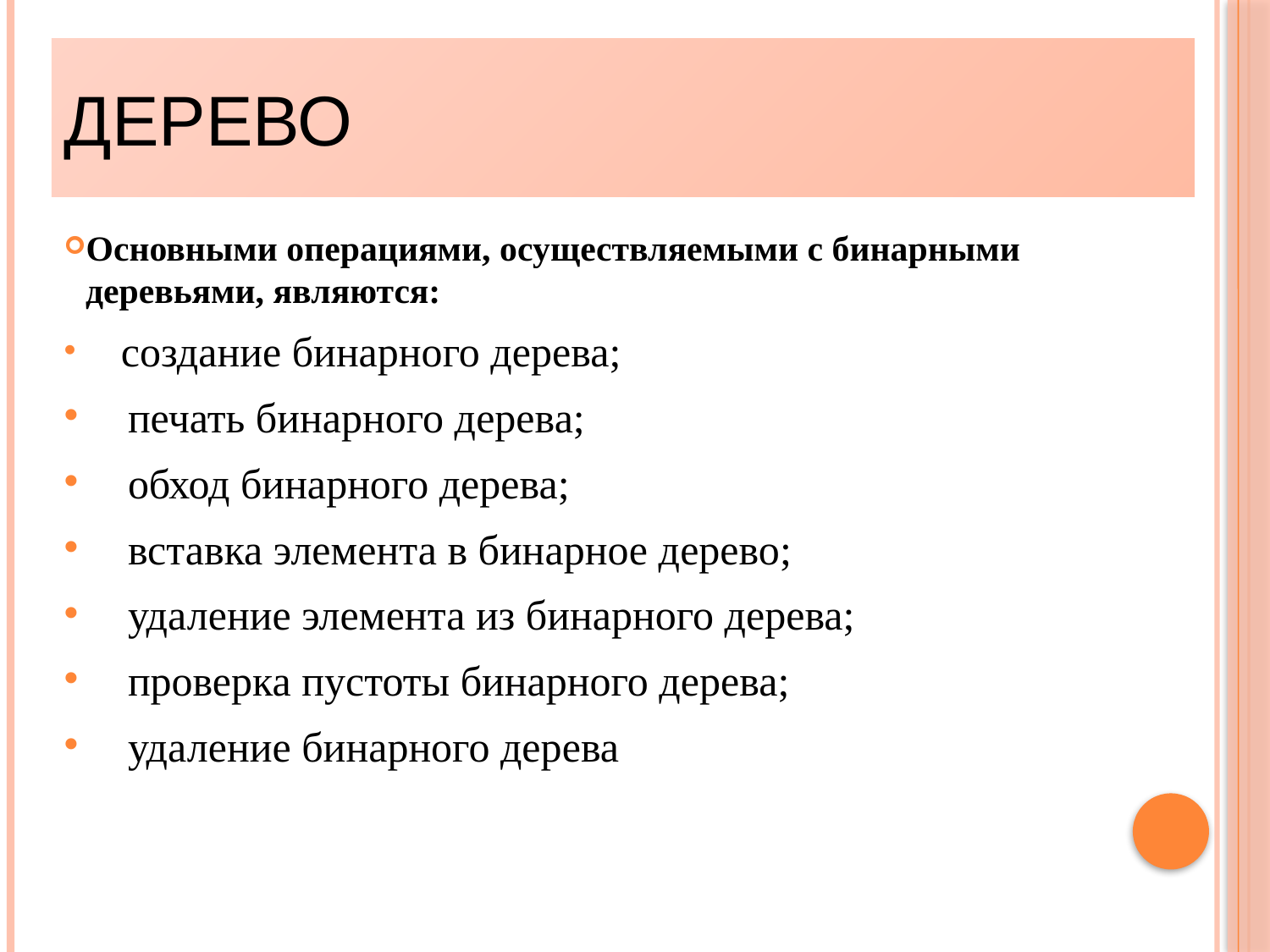

Дерево
Основными операциями, осуществляемыми с бинарными деревьями, являются:
    создание бинарного дерева;
    печать бинарного дерева;
    обход бинарного дерева;
    вставка элемента в бинарное дерево;
    удаление элемента из бинарного дерева;
    проверка пустоты бинарного дерева;
    удаление бинарного дерева